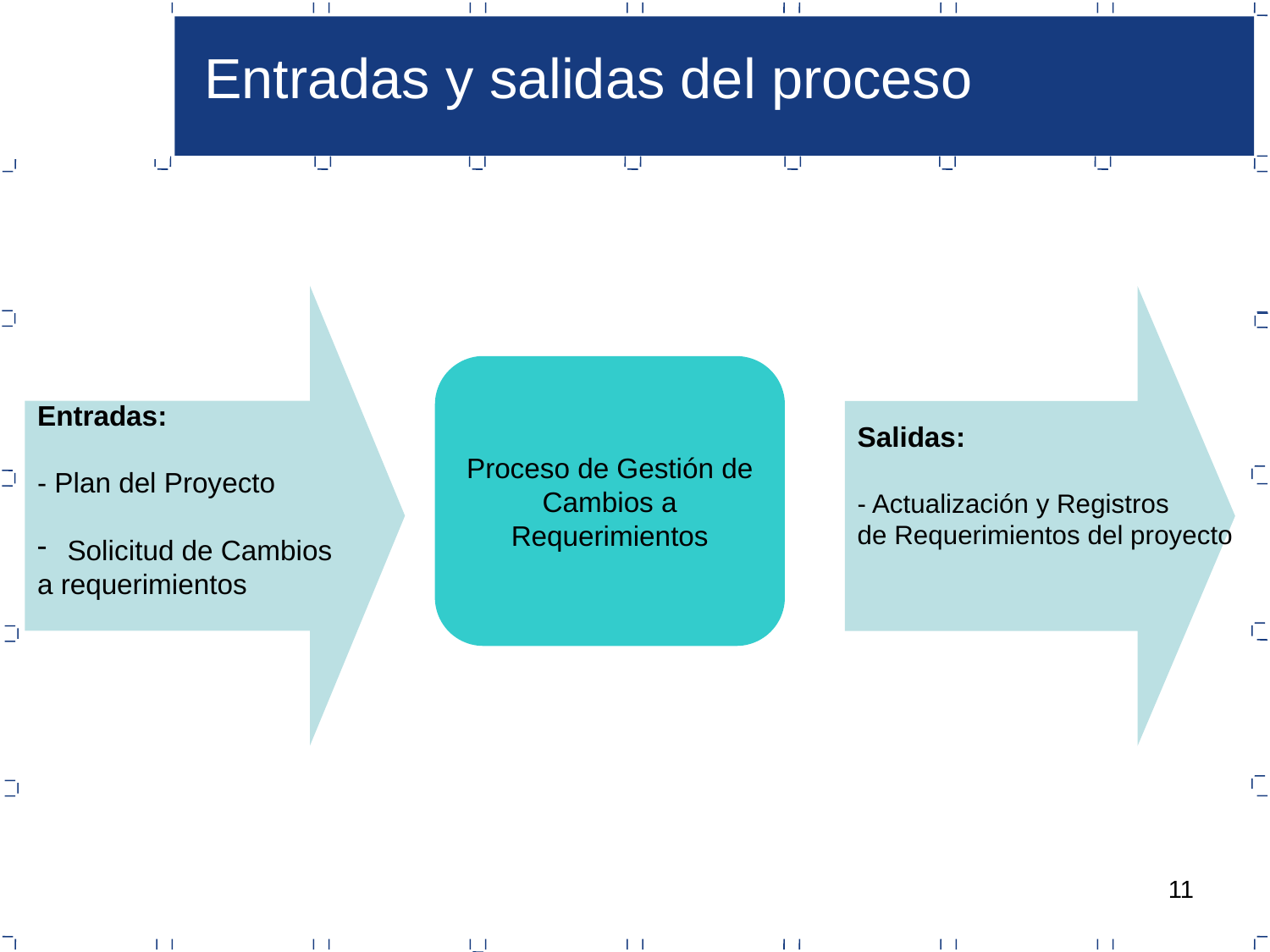

Entradas y salidas del proceso
Entradas:
- Plan del Proyecto

Solicitud de Cambios
a requerimientos

Salidas:

- Actualización y Registros
de Requerimientos del proyecto

Proceso de Gestión de Cambios a Requerimientos